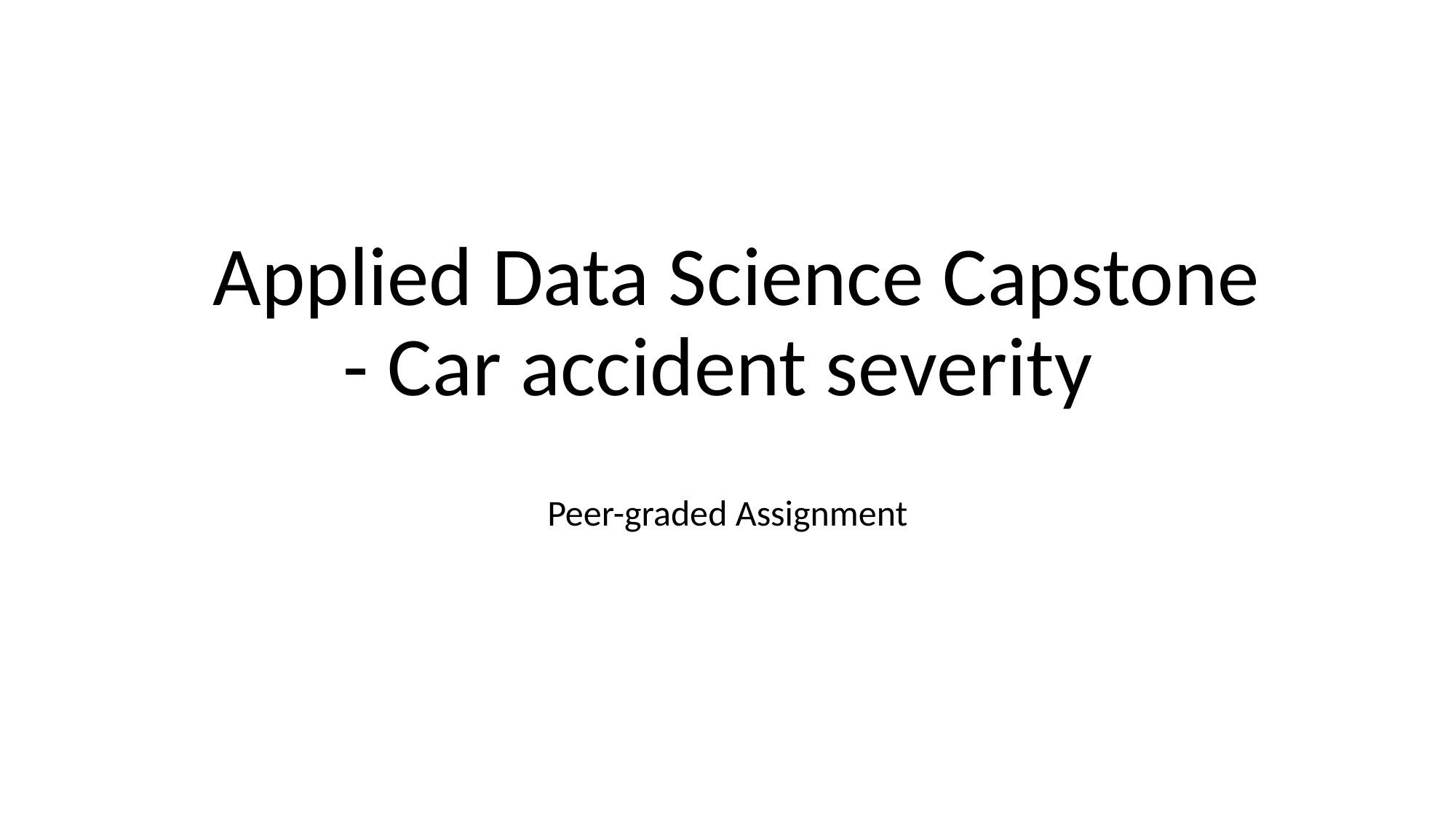

# Applied Data Science Capstone - Car accident severity

 Peer-graded Assignment